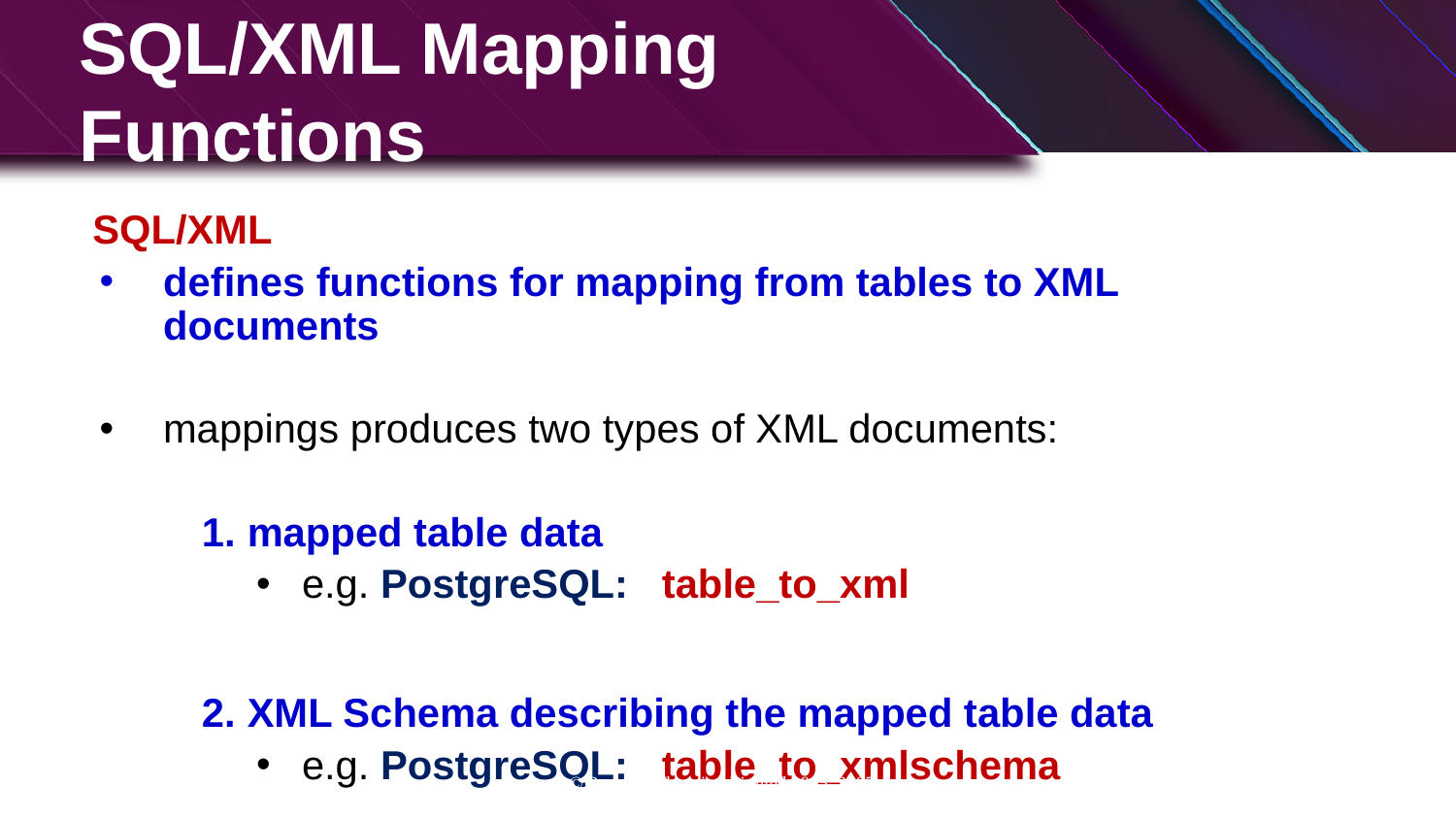

# SQL/XML Mapping Functions
SQL/XML
defines functions for mapping from tables to XML documents

mappings produces two types of XML documents:

mapped table data
e.g. PostgreSQL:   table_to_xml

XML Schema describing the mapped table data
e.g. PostgreSQL:   table_to_xmlschema

14
© Pearson Education Limited 1995, 2005